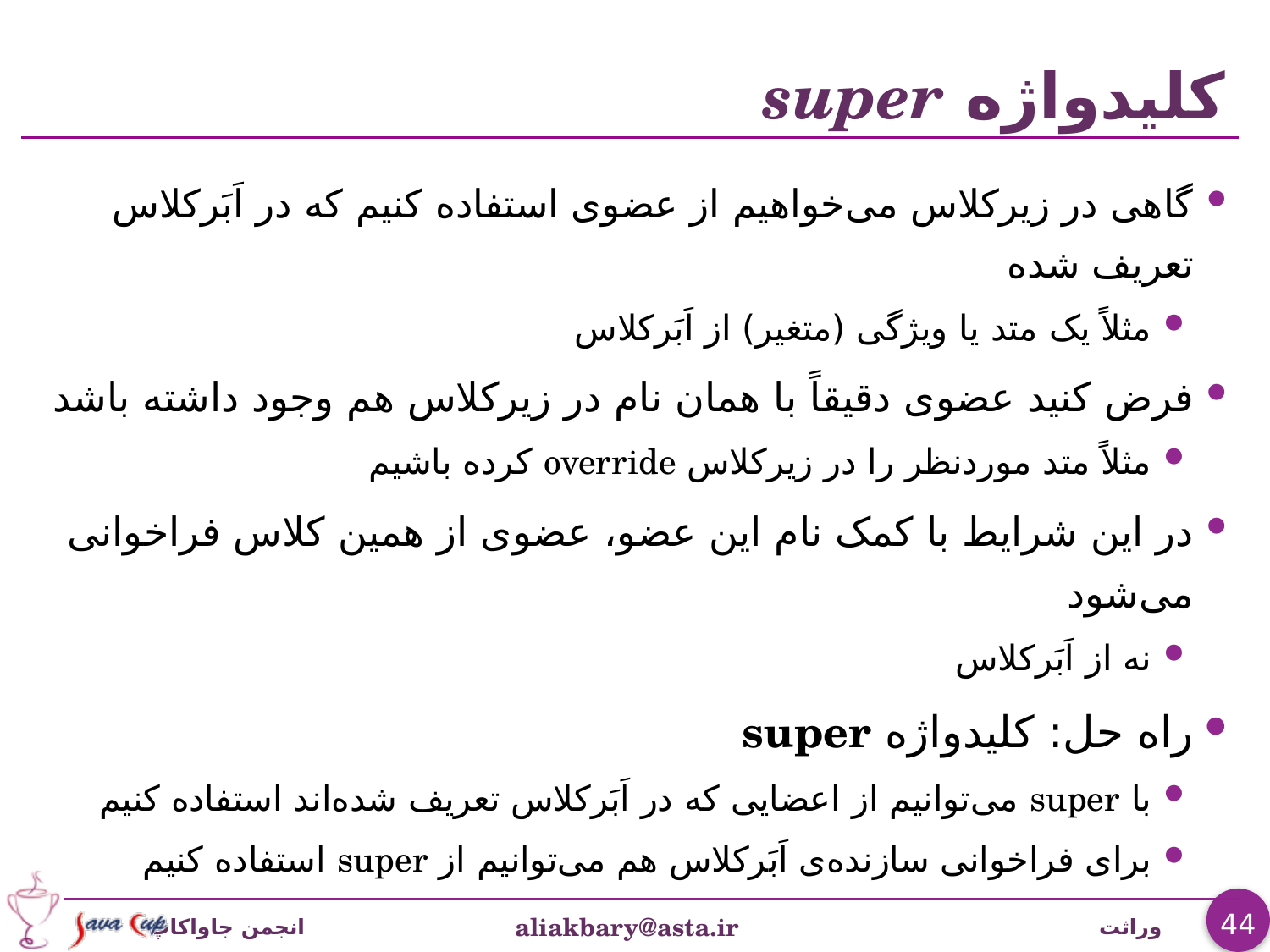

# کلیدواژه super
گاهی در زیرکلاس می‌خواهیم از عضوی استفاده کنیم که در اَبَرکلاس تعریف شده
مثلاً یک متد یا ويژگی (متغیر) از اَبَرکلاس
فرض کنید عضوی دقیقاً با همان نام در زیرکلاس هم وجود داشته باشد
مثلاً متد موردنظر را در زیرکلاس override کرده باشیم
در این شرايط با کمک نام این عضو، عضوی از همین کلاس فراخوانی می‌شود
نه از اَبَرکلاس
راه حل: کلیدواژه super
با super می‌توانیم از اعضایی که در اَبَرکلاس تعریف شده‌اند استفاده کنیم
برای فراخوانی سازنده‌ی اَبَرکلاس هم می‌توانیم از super استفاده کنیم